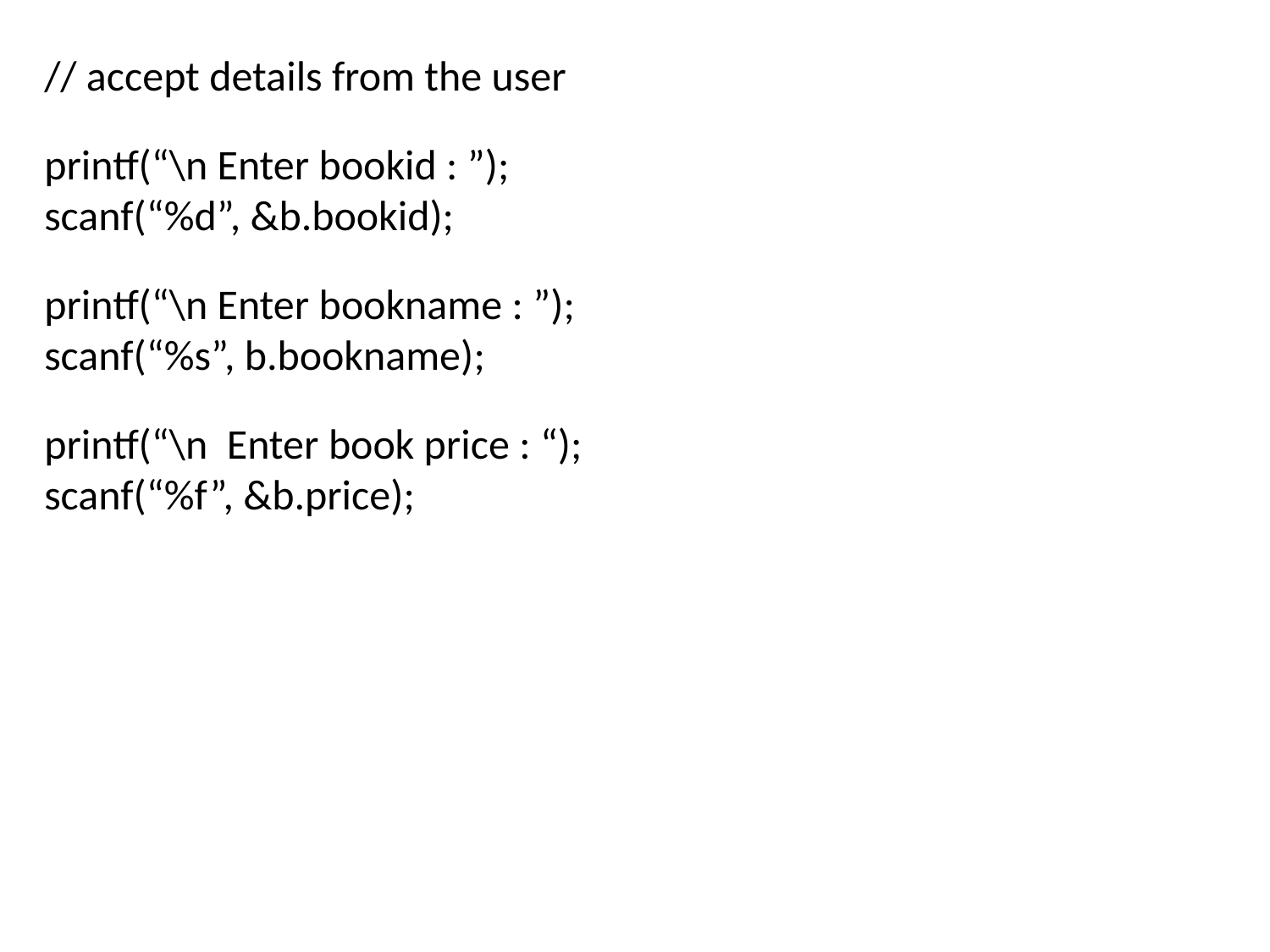

// accept details from the user

printf(“\n Enter bookid : ”);
scanf(“%d”, &b.bookid);

printf(“\n Enter bookname : ”);
scanf(“%s”, b.bookname);

printf(“\n  Enter book price : “);
scanf(“%f”, &b.price);